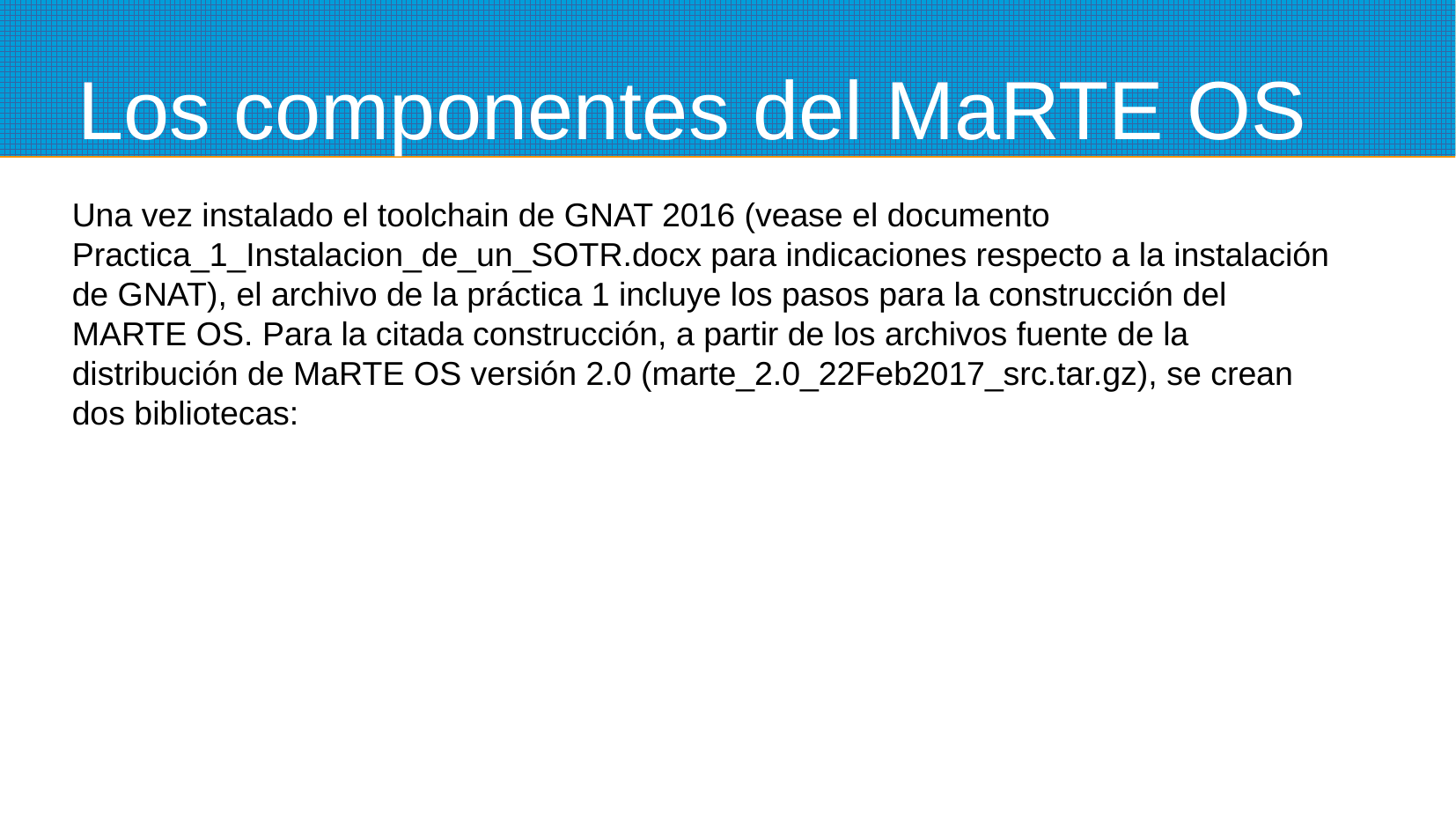

Los componentes del MaRTE OS
Una vez instalado el toolchain de GNAT 2016 (vease el documento Practica_1_Instalacion_de_un_SOTR.docx para indicaciones respecto a la instalación de GNAT), el archivo de la práctica 1 incluye los pasos para la construcción del MARTE OS. Para la citada construcción, a partir de los archivos fuente de la distribución de MaRTE OS versión 2.0 (marte_2.0_22Feb2017_src.tar.gz), se crean dos bibliotecas: